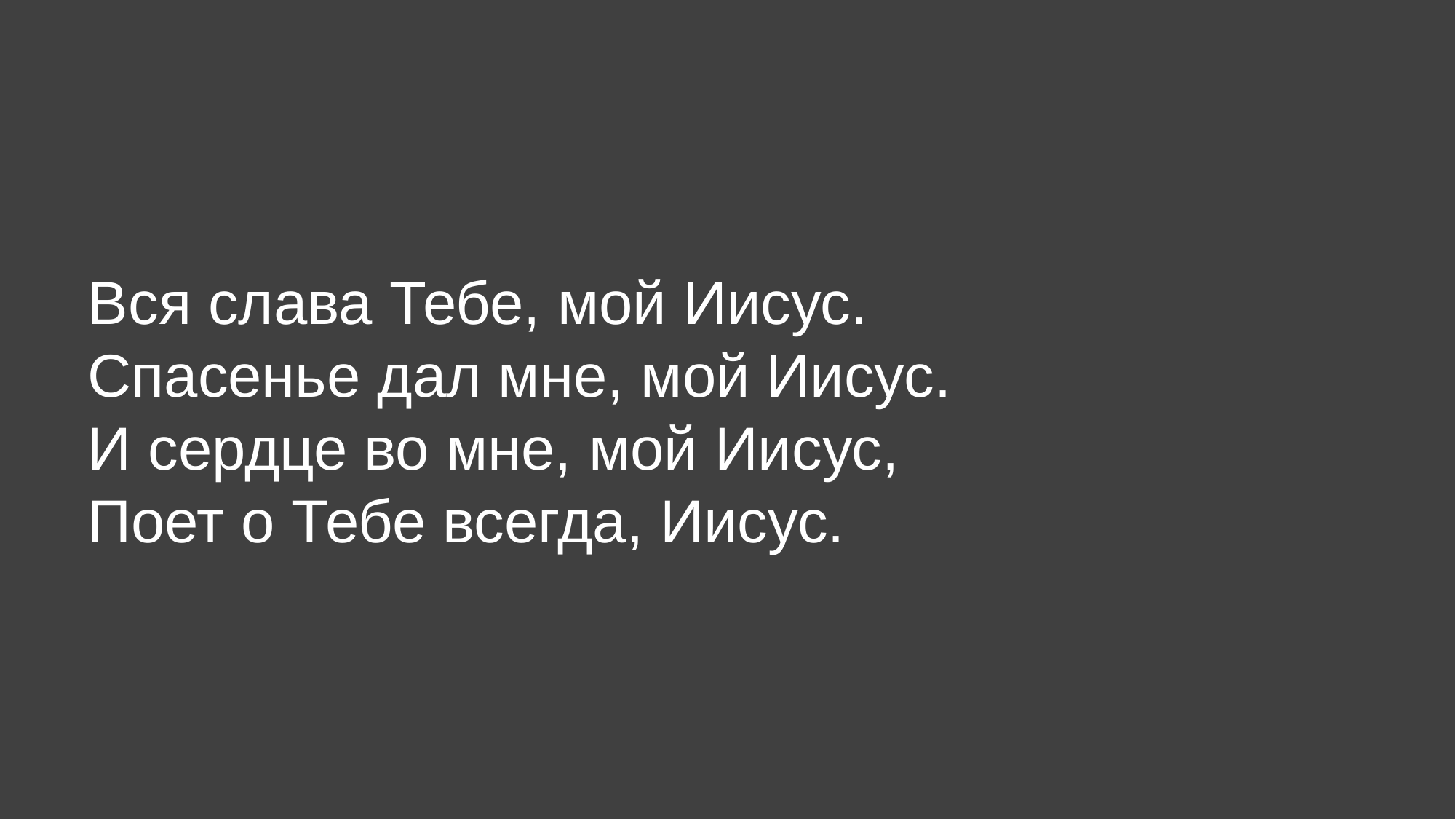

Вся слава Тебе, мой Иисус.
Спасенье дал мне, мой Иисус.
И сердце во мне, мой Иисус,
Поет о Тебе всегда, Иисус.